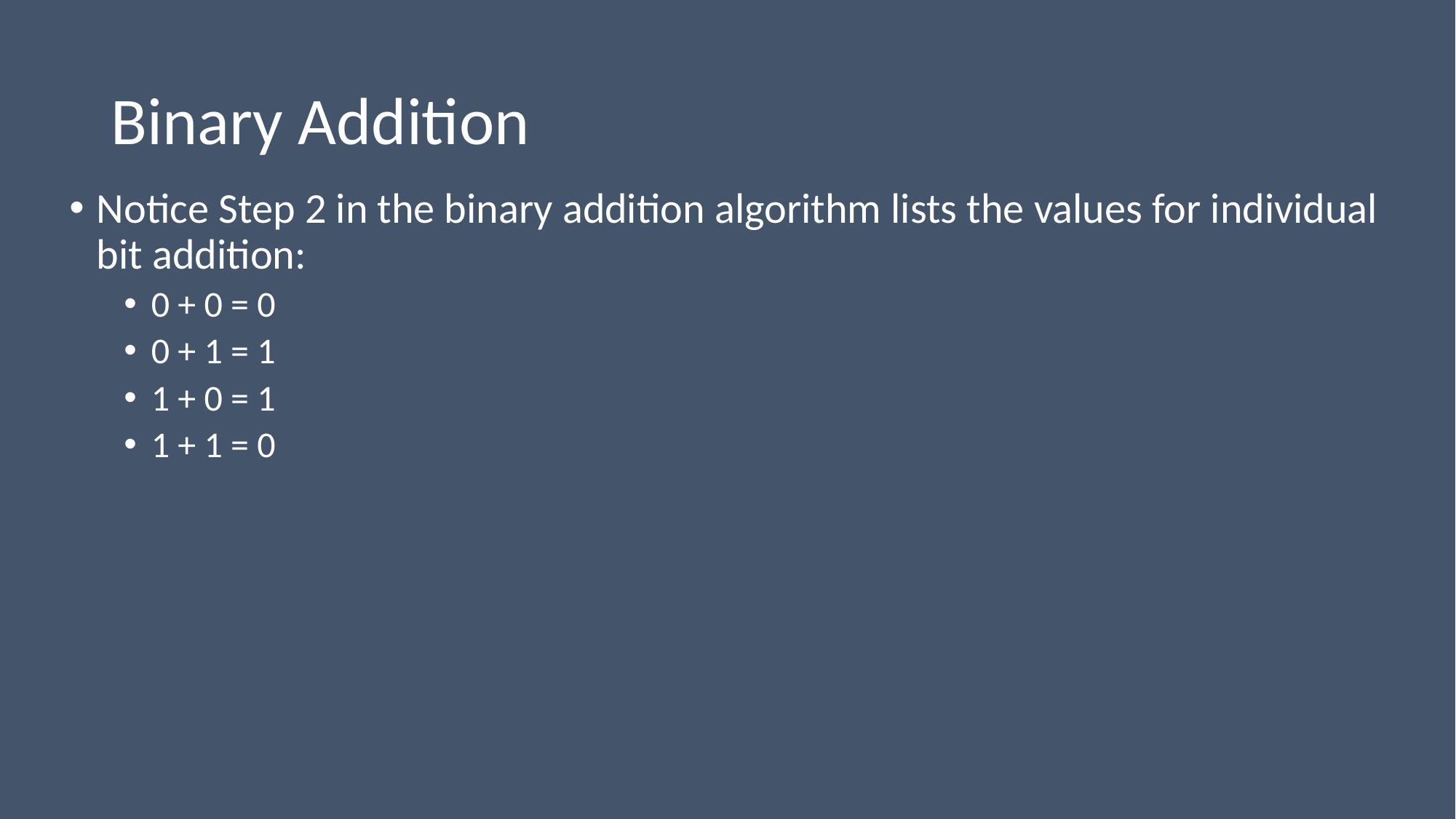

# Binary Addition
Notice Step 2 in the binary addition algorithm lists the values for individual bit addition:
0 + 0 = 0
0 + 1 = 1
1 + 0 = 1
1 + 1 = 0